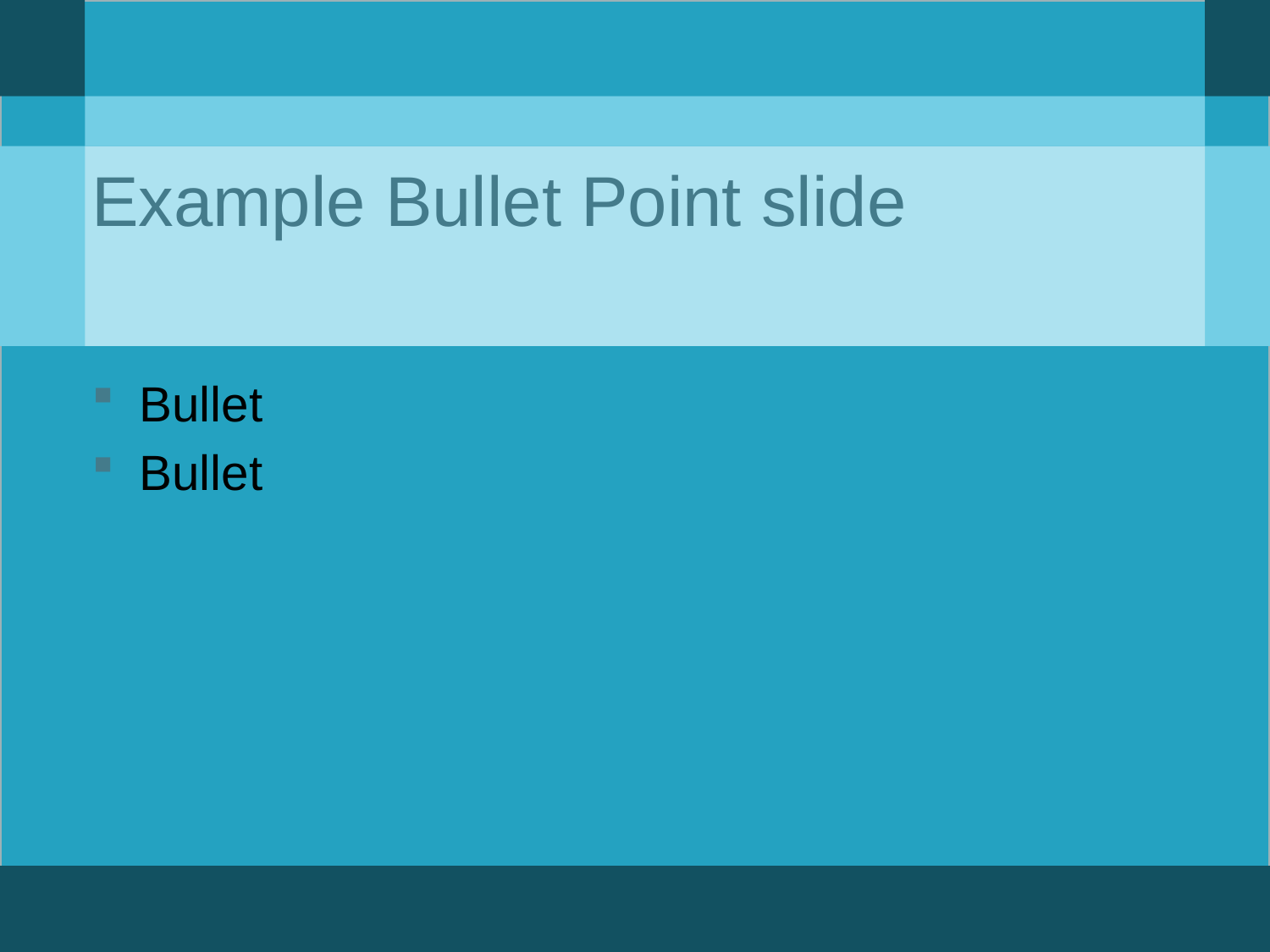

# Example Bullet Point slide
Bullet
Bullet